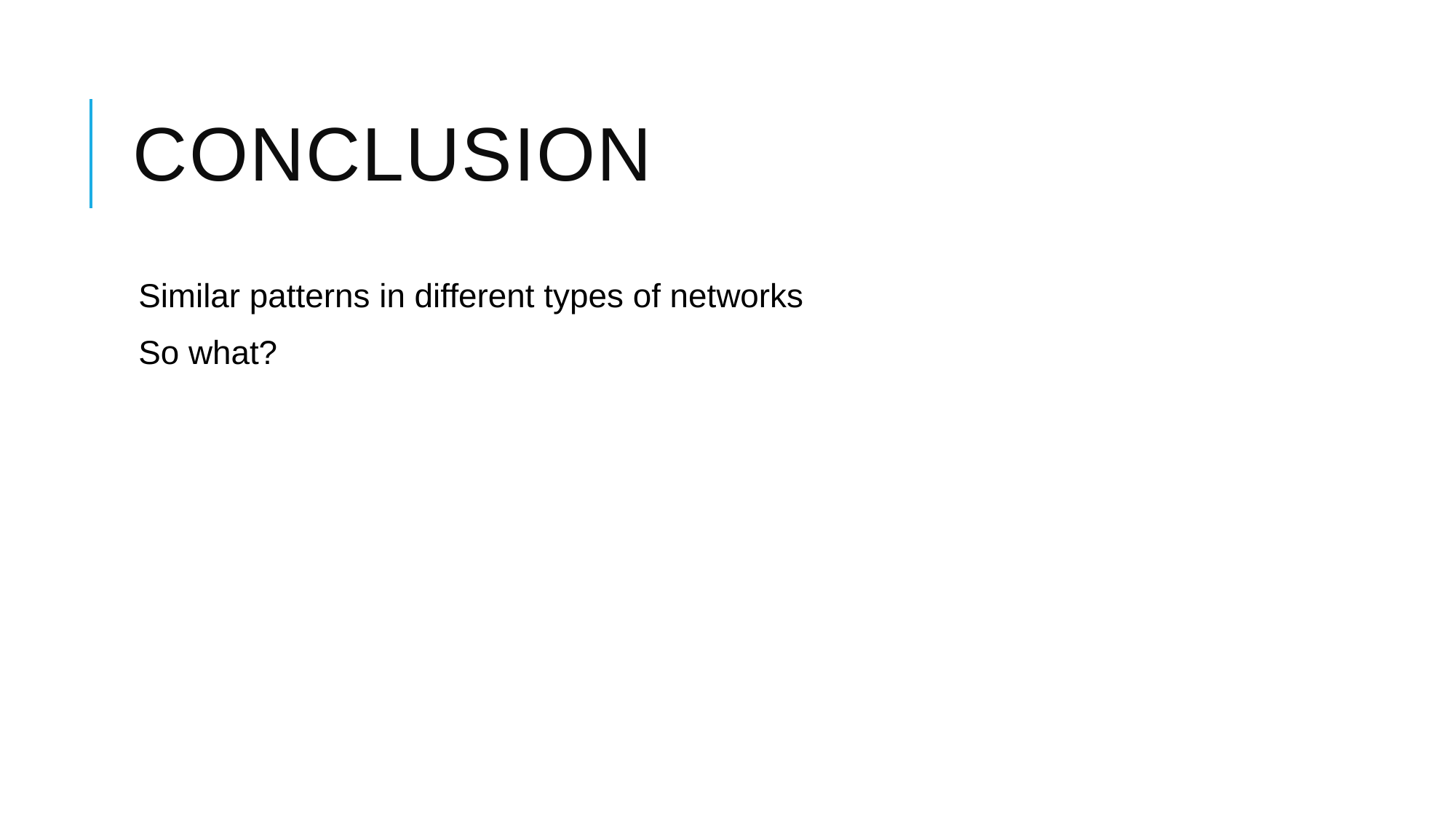

# Conclusion
Similar patterns in different types of networks
So what?